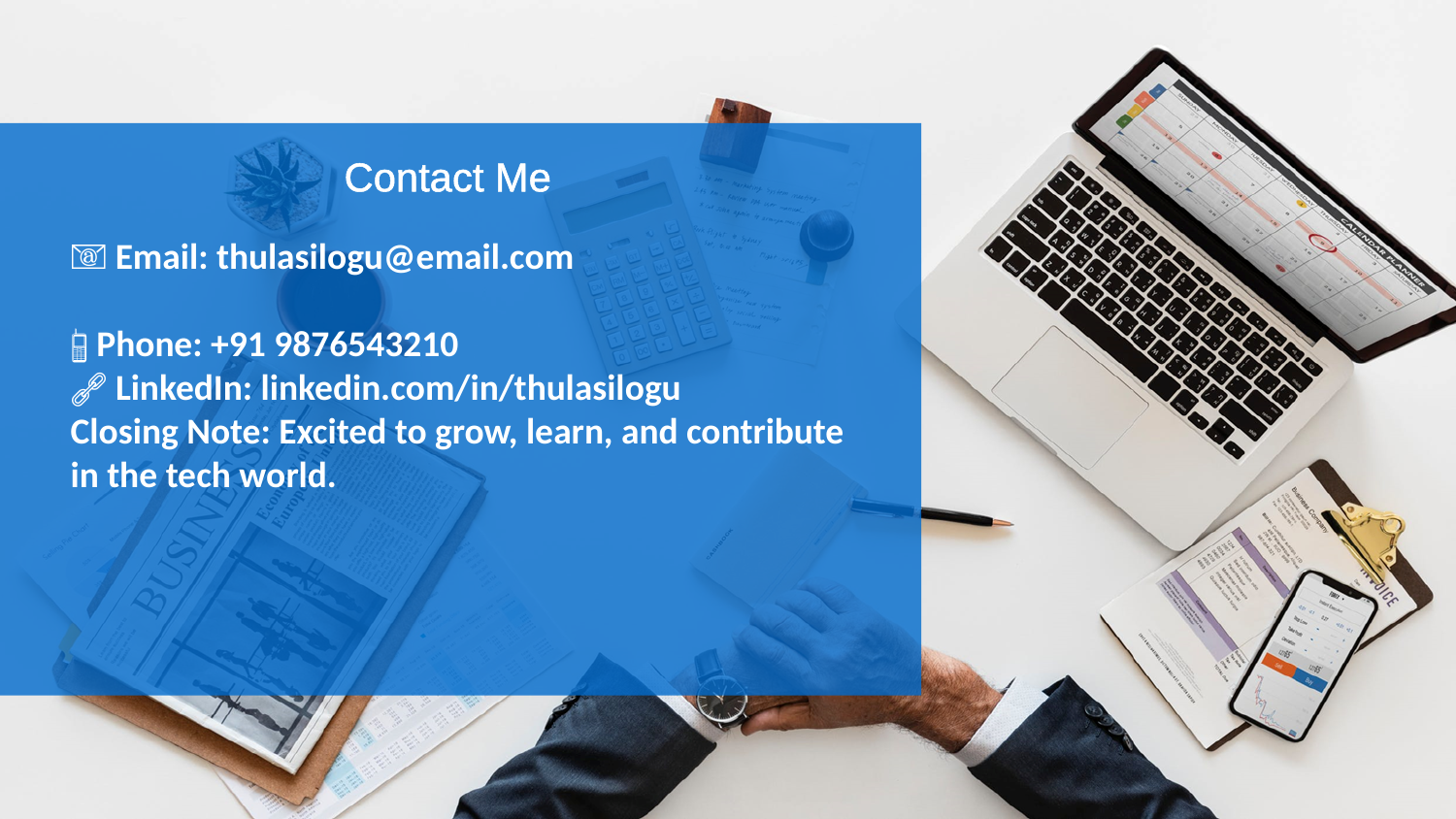

Contact Me
📧 Email: thulasilogu@email.com

📱 Phone: +91 9876543210
🔗 LinkedIn: linkedin.com/in/thulasilogu
Closing Note: Excited to grow, learn, and contribute in the tech world.